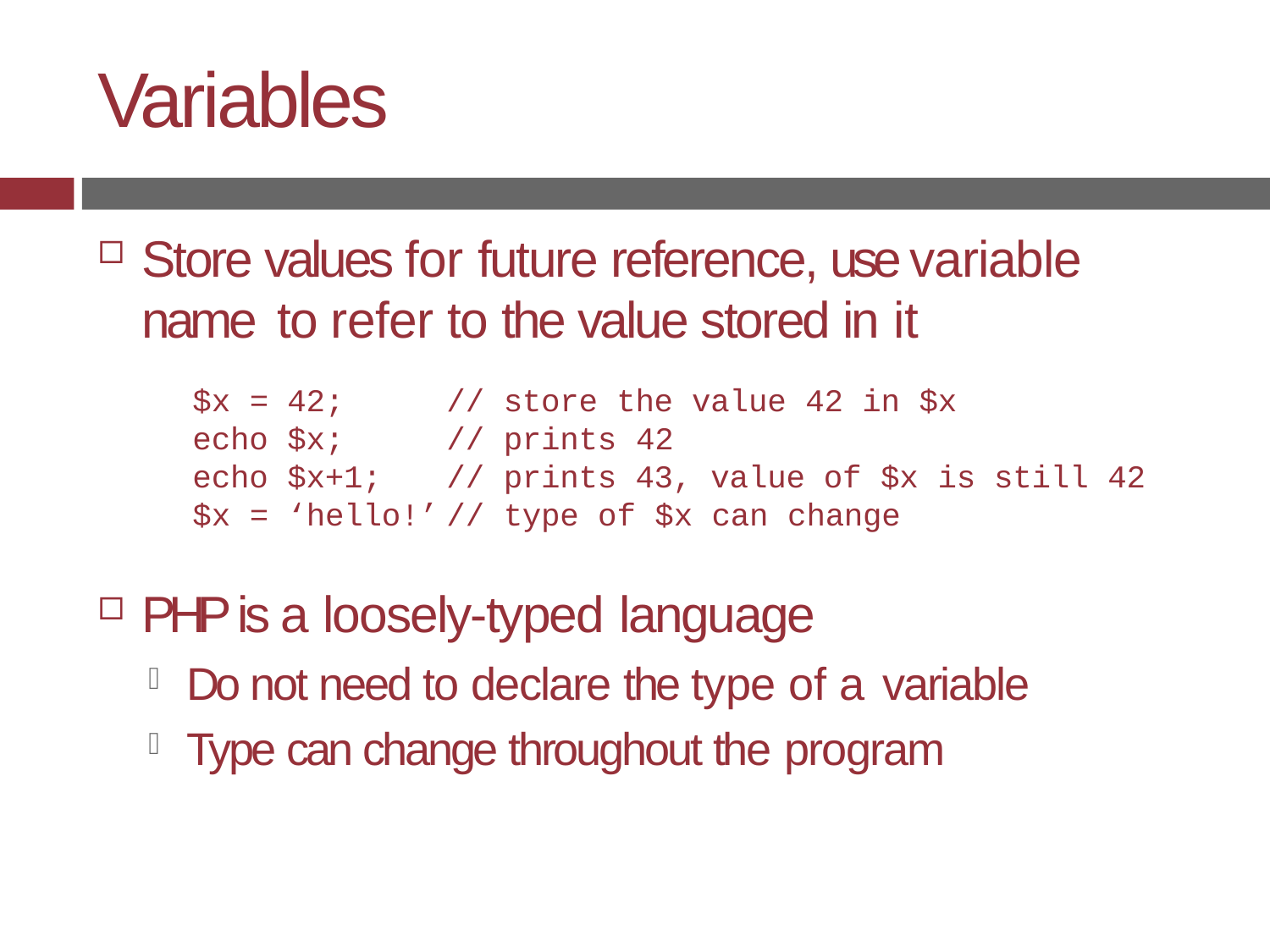

# Variables
Store values for future reference, use variable name  to refer to the value stored in it
| $x = | 42; | // | store the value 42 in $x |
| --- | --- | --- | --- |
| echo | $x; | // | prints 42 |
| echo | $x+1; | // | prints 43, value of $x is still 42 |
| $x = | ‘hello!’ | // | type of $x can change |
PHP is a loosely-typed language
Do not need to declare the type of a variable
Type can change throughout the program